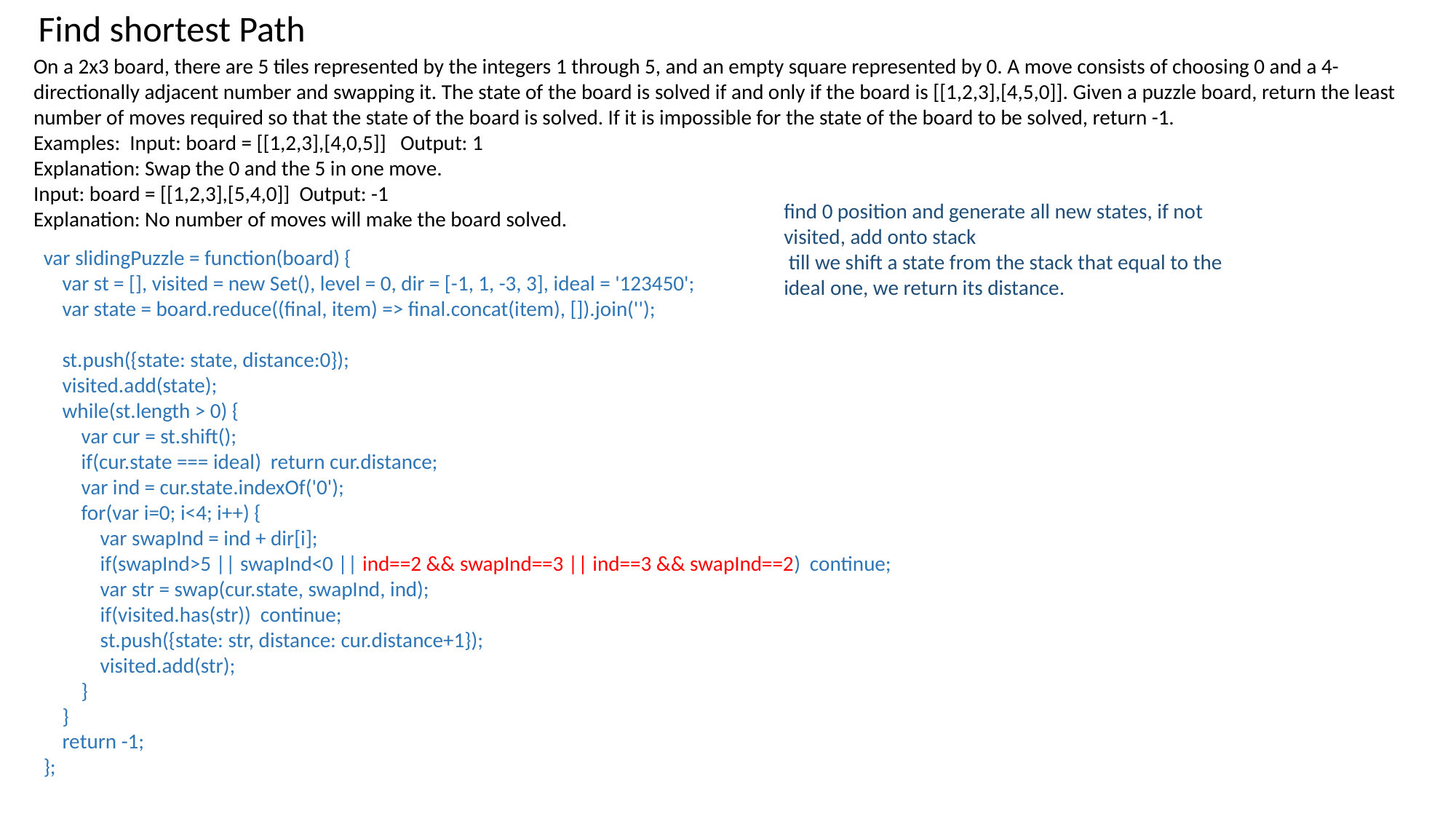

Find shortest Path
On a 2x3 board, there are 5 tiles represented by the integers 1 through 5, and an empty square represented by 0. A move consists of choosing 0 and a 4-directionally adjacent number and swapping it. The state of the board is solved if and only if the board is [[1,2,3],[4,5,0]]. Given a puzzle board, return the least number of moves required so that the state of the board is solved. If it is impossible for the state of the board to be solved, return -1.
Examples:  Input: board = [[1,2,3],[4,0,5]]   Output: 1
Explanation: Swap the 0 and the 5 in one move.
Input: board = [[1,2,3],[5,4,0]]  Output: -1
Explanation: No number of moves will make the board solved.

find 0 position and generate all new states, if not visited, add onto stack
 till we shift a state from the stack that equal to the ideal one, we return its distance.
var slidingPuzzle = function(board) {
    var st = [], visited = new Set(), level = 0, dir = [-1, 1, -3, 3], ideal = '123450';
    var state = board.reduce((final, item) => final.concat(item), []).join('');

    st.push({state: state, distance:0});
    visited.add(state);
    while(st.length > 0) {
        var cur = st.shift();
        if(cur.state === ideal)  return cur.distance;
        var ind = cur.state.indexOf('0');
        for(var i=0; i<4; i++) {
            var swapInd = ind + dir[i];
            if(swapInd>5 || swapInd<0 || ind==2 && swapInd==3 || ind==3 && swapInd==2)  continue;
            var str = swap(cur.state, swapInd, ind);
            if(visited.has(str))  continue;
            st.push({state: str, distance: cur.distance+1});
            visited.add(str);
        }
    }
    return -1;
};